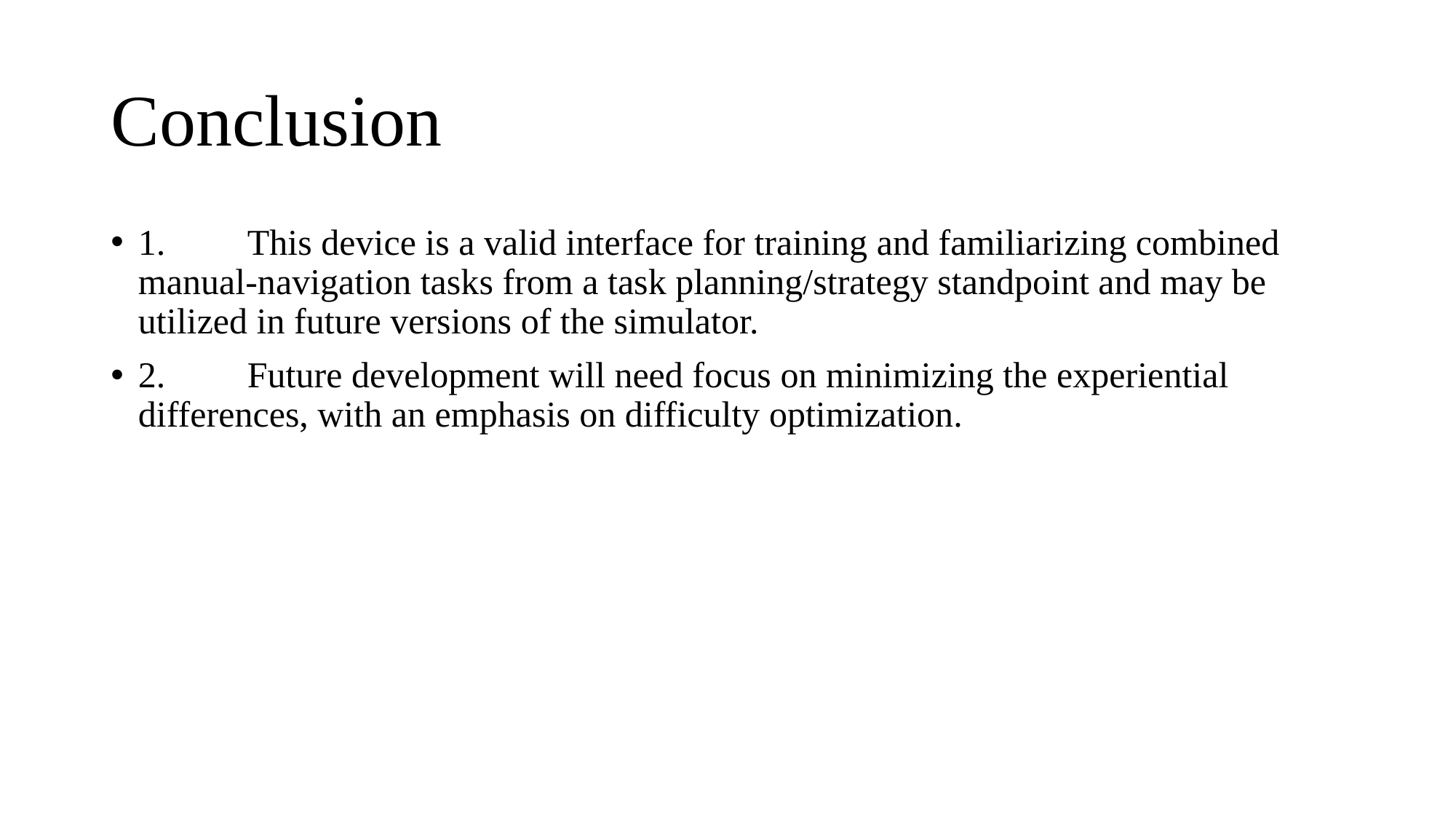

# Conclusion
1.	This device is a valid interface for training and familiarizing combined manual-navigation tasks from a task planning/strategy standpoint and may be utilized in future versions of the simulator.
2.	Future development will need focus on minimizing the experiential differences, with an emphasis on difficulty optimization.